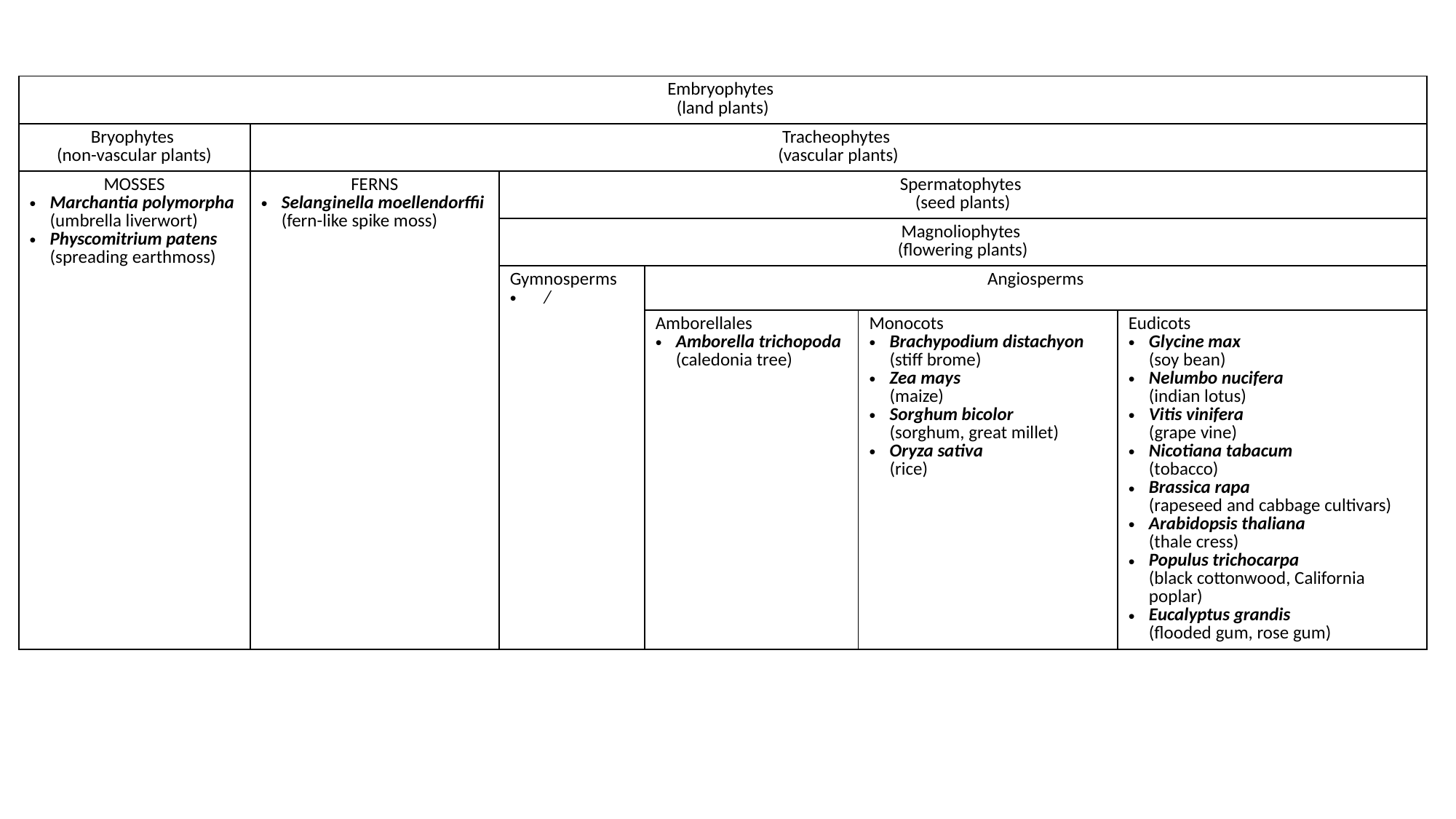

| Embryophytes (land plants) |  |  |  |  |  |
| --- | --- | --- | --- | --- | --- |
| Bryophytes (non-vascular plants) | Tracheophytes (vascular plants) |  |  |  |  |
| MOSSES Marchantia polymorpha (umbrella liverwort) Physcomitrium patens (spreading earthmoss) | FERNS Selanginella moellendorffii (fern-like spike moss) | Spermatophytes (seed plants) |  |  |  |
|  |  | Magnoliophytes (flowering plants) |  |  |  |
|  |  | Gymnosperms / | Angiosperms |  |  |
|  |  |  | Amborellales Amborella trichopoda (caledonia tree) | Monocots Brachypodium distachyon (stiff brome) Zea mays (maize) Sorghum bicolor (sorghum, great millet) Oryza sativa (rice) | Eudicots Glycine max (soy bean) Nelumbo nucifera (indian lotus) Vitis vinifera (grape vine) Nicotiana tabacum (tobacco) Brassica rapa (rapeseed and cabbage cultivars) Arabidopsis thaliana (thale cress) Populus trichocarpa (black cottonwood, California poplar) Eucalyptus grandis (flooded gum, rose gum) |